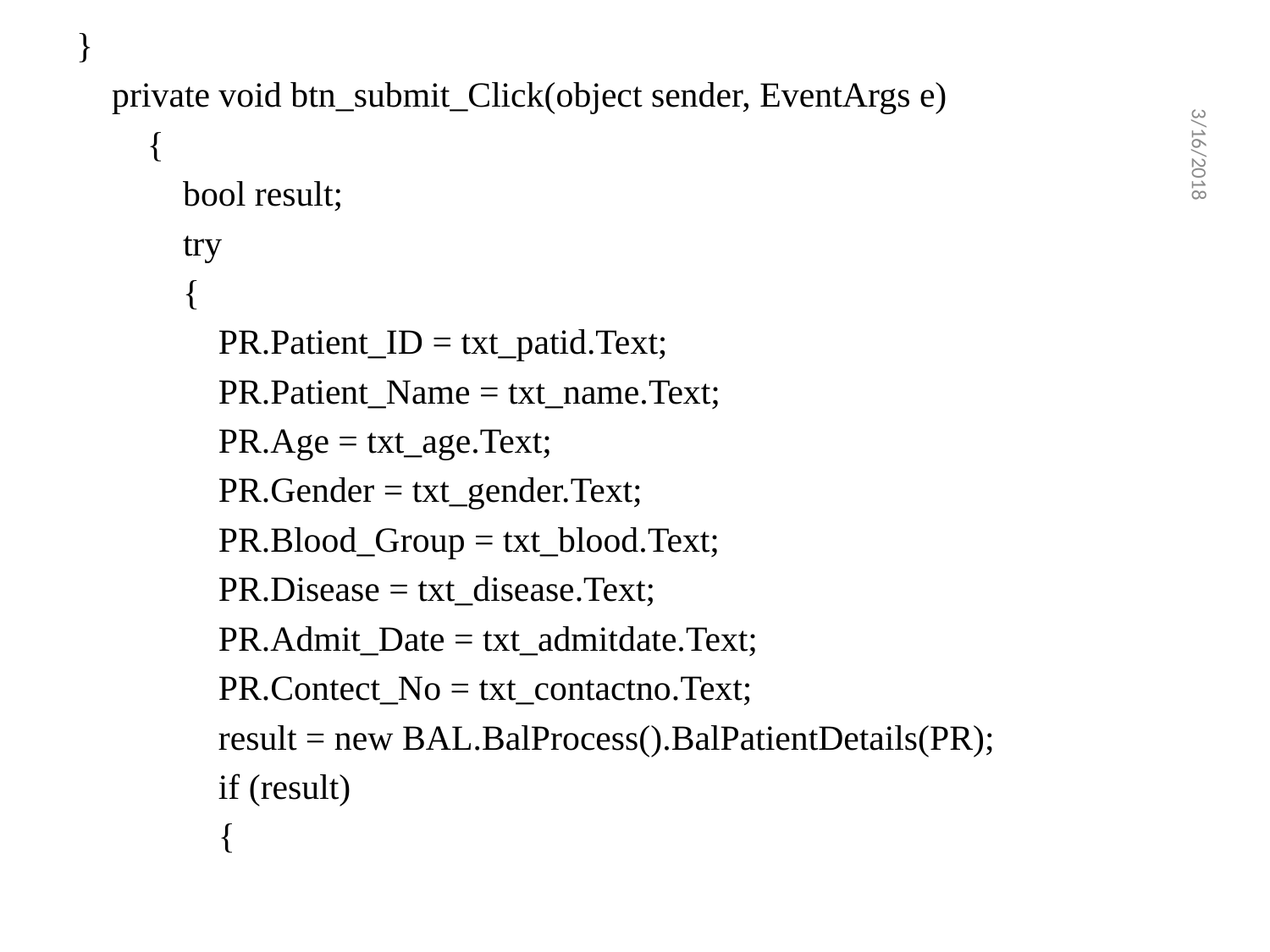

}
    private void btn_submit_Click(object sender, EventArgs e)
        {
            bool result;
            try
            {
                PR.Patient_ID = txt_patid.Text;
                PR.Patient_Name = txt_name.Text;
                PR.Age = txt_age.Text;
                PR.Gender = txt_gender.Text;
                PR.Blood_Group = txt_blood.Text;
                PR.Disease = txt_disease.Text;
                PR.Admit_Date = txt_admitdate.Text;
                PR.Contect_No = txt_contactno.Text;
                result = new BAL.BalProcess().BalPatientDetails(PR);
                if (result)
                {

3/16/2018